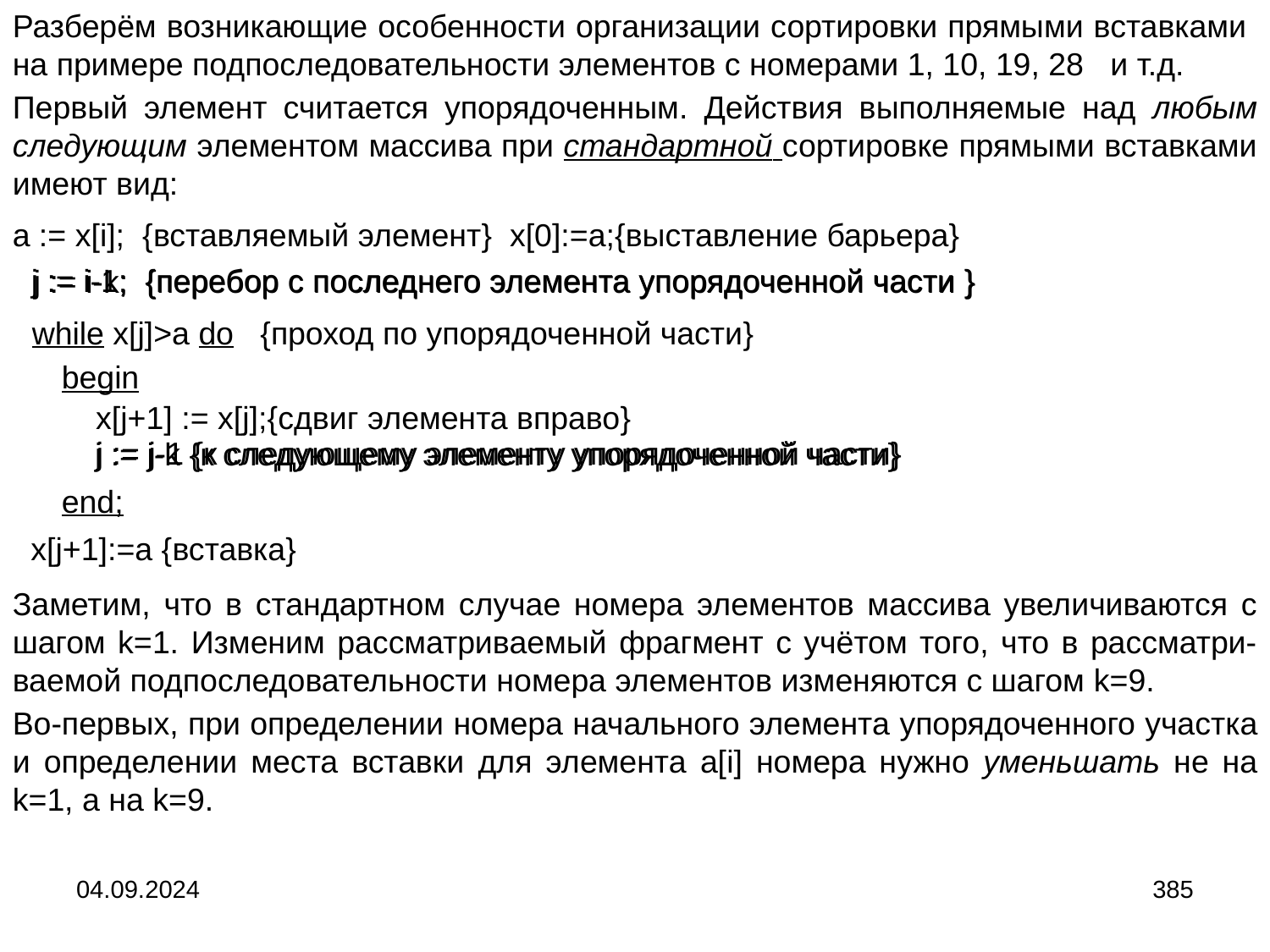

Разберём возникающие особенности организации сортировки прямыми вставками  на примере подпоследовательности элементов с номерами 1, 10, 19, 28   и т.д.
Первый элемент считается упорядоченным. Действия выполняемые над любым следующим элементом массива при стандартной сортировке прямыми вставками имеют вид:
a := x[i];  {вставляемый элемент}  x[0]:=a;{выставление барьера}
j := i-1;  {перебор с последнего элемента упорядоченной части }
j := i-k;  {перебор с последнего элемента упорядоченной части }
while x[j]>a do   {проход по упорядоченной части}
begin
x[j+1] := x[j];{сдвиг элемента вправо}
j := j-1 {к следующему элементу упорядоченной части}
j := j-k {к следующему элементу упорядоченной части}
end;
x[j+1]:=a {вставка}
Заметим, что в стандартном случае номера элементов массива увеличиваются с шагом k=1. Изменим рассматриваемый фрагмент с учётом того, что в рассматри-ваемой подпоследовательности номера элементов изменяются с шагом k=9.

Во-первых, при определении номера начального элемента упорядоченного участка и определении места вставки для элемента a[i] номера нужно уменьшать не на k=1, а на k=9.
04.09.2024
385